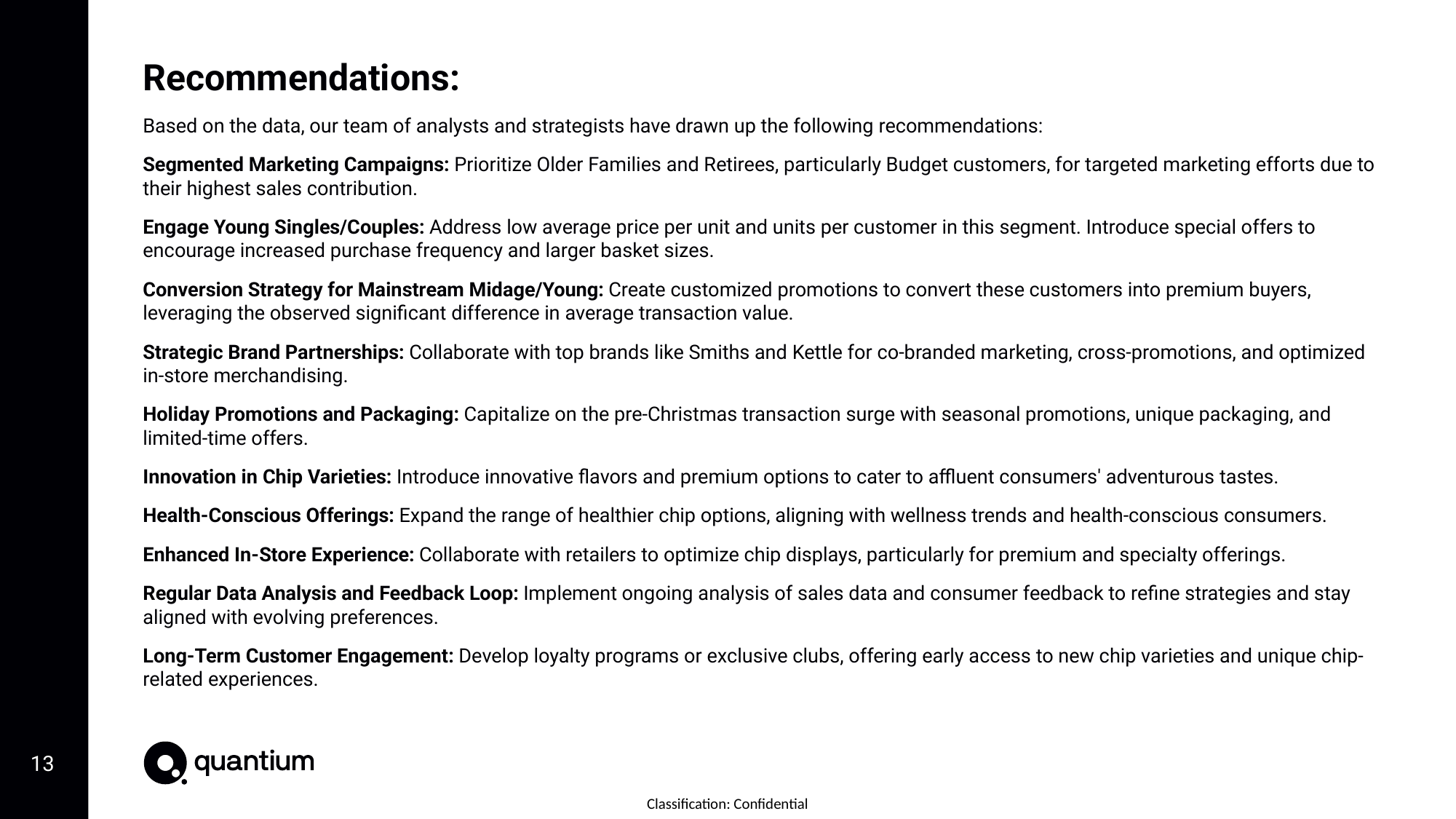

Recommendations:
Based on the data, our team of analysts and strategists have drawn up the following recommendations:
Segmented Marketing Campaigns: Prioritize Older Families and Retirees, particularly Budget customers, for targeted marketing efforts due to their highest sales contribution.
Engage Young Singles/Couples: Address low average price per unit and units per customer in this segment. Introduce special offers to encourage increased purchase frequency and larger basket sizes.
Conversion Strategy for Mainstream Midage/Young: Create customized promotions to convert these customers into premium buyers, leveraging the observed significant difference in average transaction value.
Strategic Brand Partnerships: Collaborate with top brands like Smiths and Kettle for co-branded marketing, cross-promotions, and optimized in-store merchandising.
Holiday Promotions and Packaging: Capitalize on the pre-Christmas transaction surge with seasonal promotions, unique packaging, and limited-time offers.
Innovation in Chip Varieties: Introduce innovative flavors and premium options to cater to affluent consumers' adventurous tastes.
Health-Conscious Offerings: Expand the range of healthier chip options, aligning with wellness trends and health-conscious consumers.
Enhanced In-Store Experience: Collaborate with retailers to optimize chip displays, particularly for premium and specialty offerings.
Regular Data Analysis and Feedback Loop: Implement ongoing analysis of sales data and consumer feedback to refine strategies and stay aligned with evolving preferences.
Long-Term Customer Engagement: Develop loyalty programs or exclusive clubs, offering early access to new chip varieties and unique chip-related experiences.